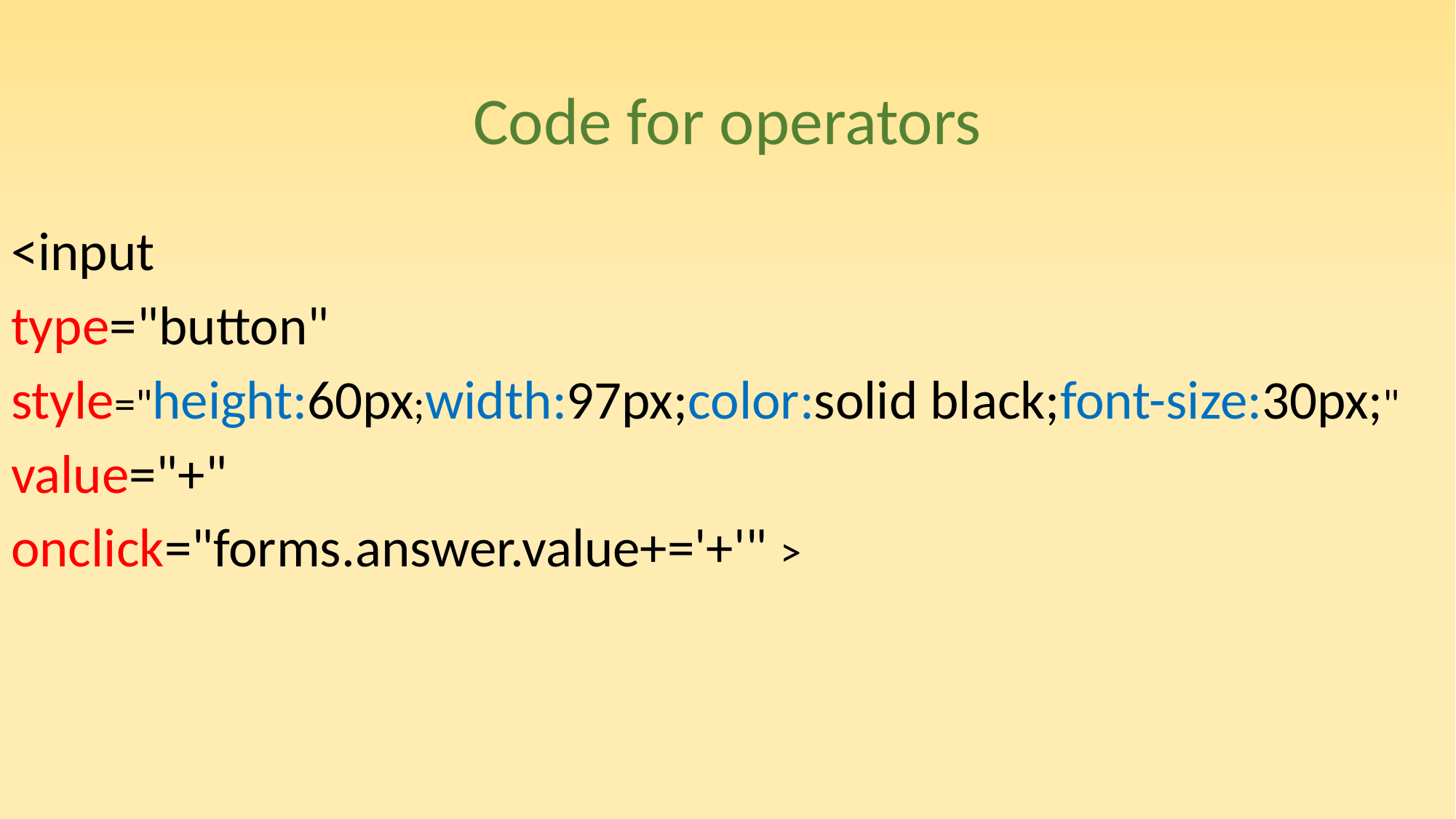

# Code for operators
<input
type="button"
style="height:60px;width:97px;color:solid black;font-size:30px;"
value="+"
onclick="forms.answer.value+='+'" >